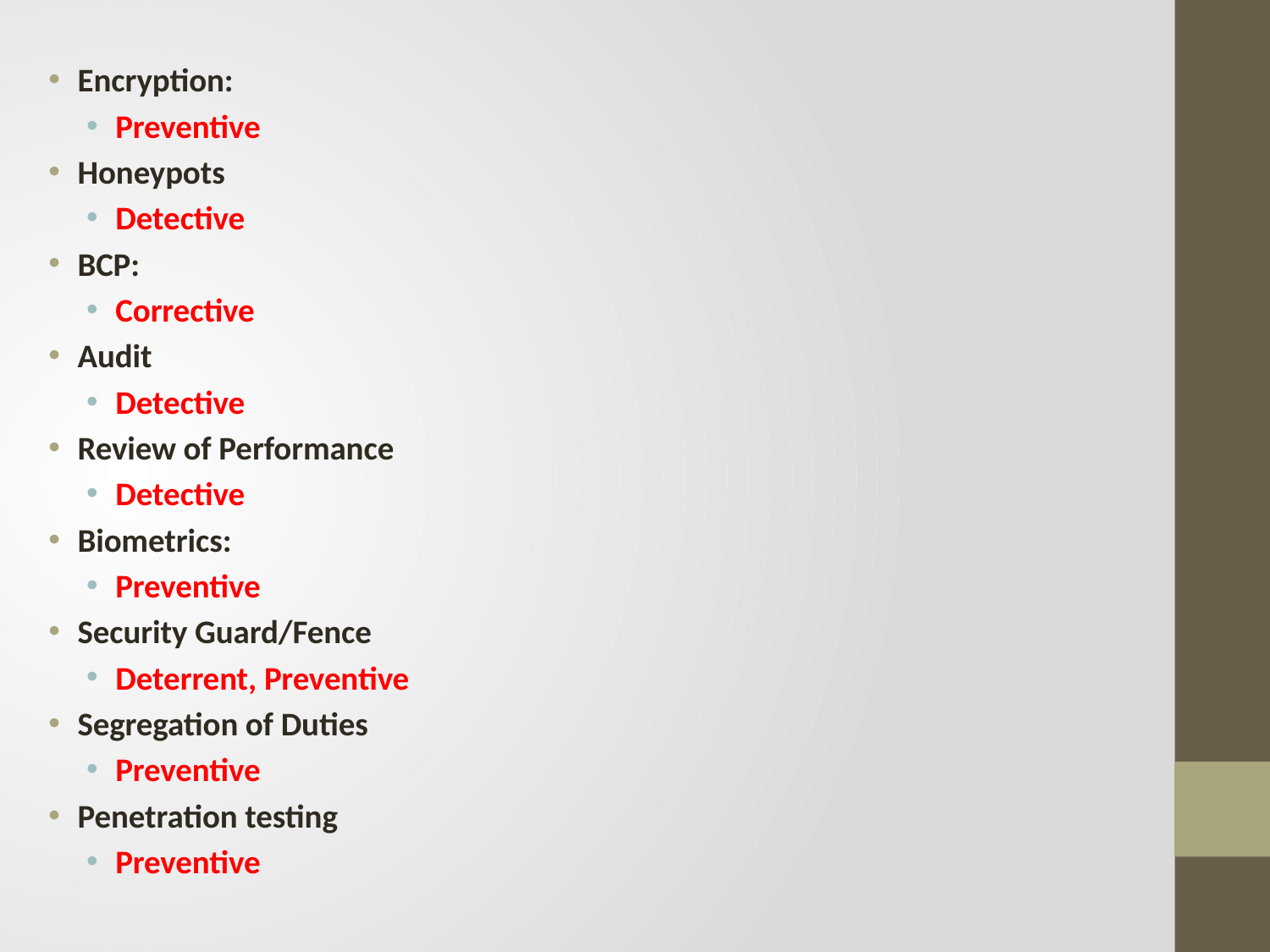

Encryption:
Preventive
Honeypots
Detective
BCP:
Corrective
Audit
Detective
Review of Performance
Detective
Biometrics:
Preventive
Security Guard/Fence
Deterrent, Preventive
Segregation of Duties
Preventive
Penetration testing
Preventive